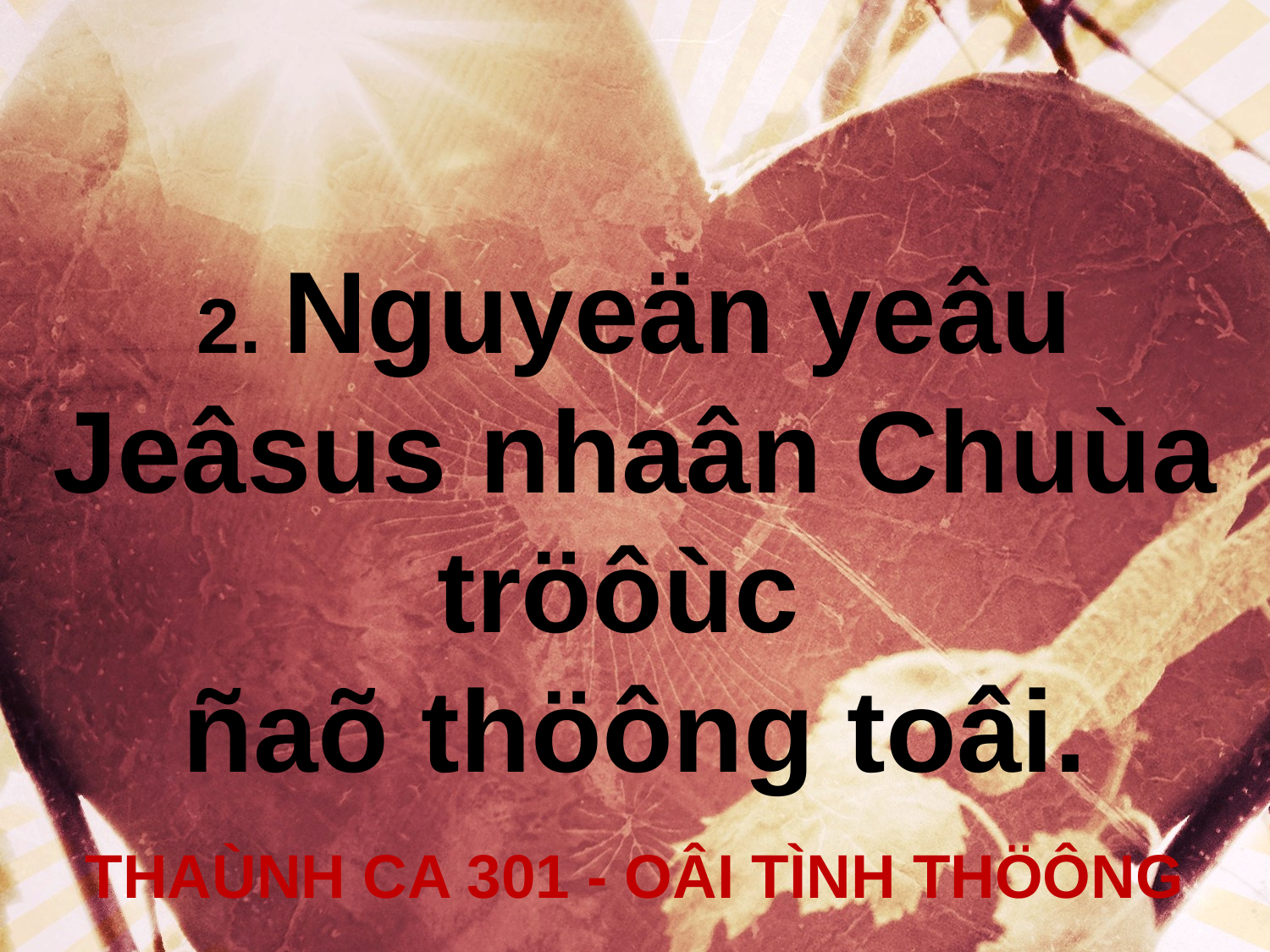

2. Nguyeän yeâu Jeâsus nhaân Chuùa tröôùc
ñaõ thöông toâi.
THAÙNH CA 301 - OÂI TÌNH THÖÔNG